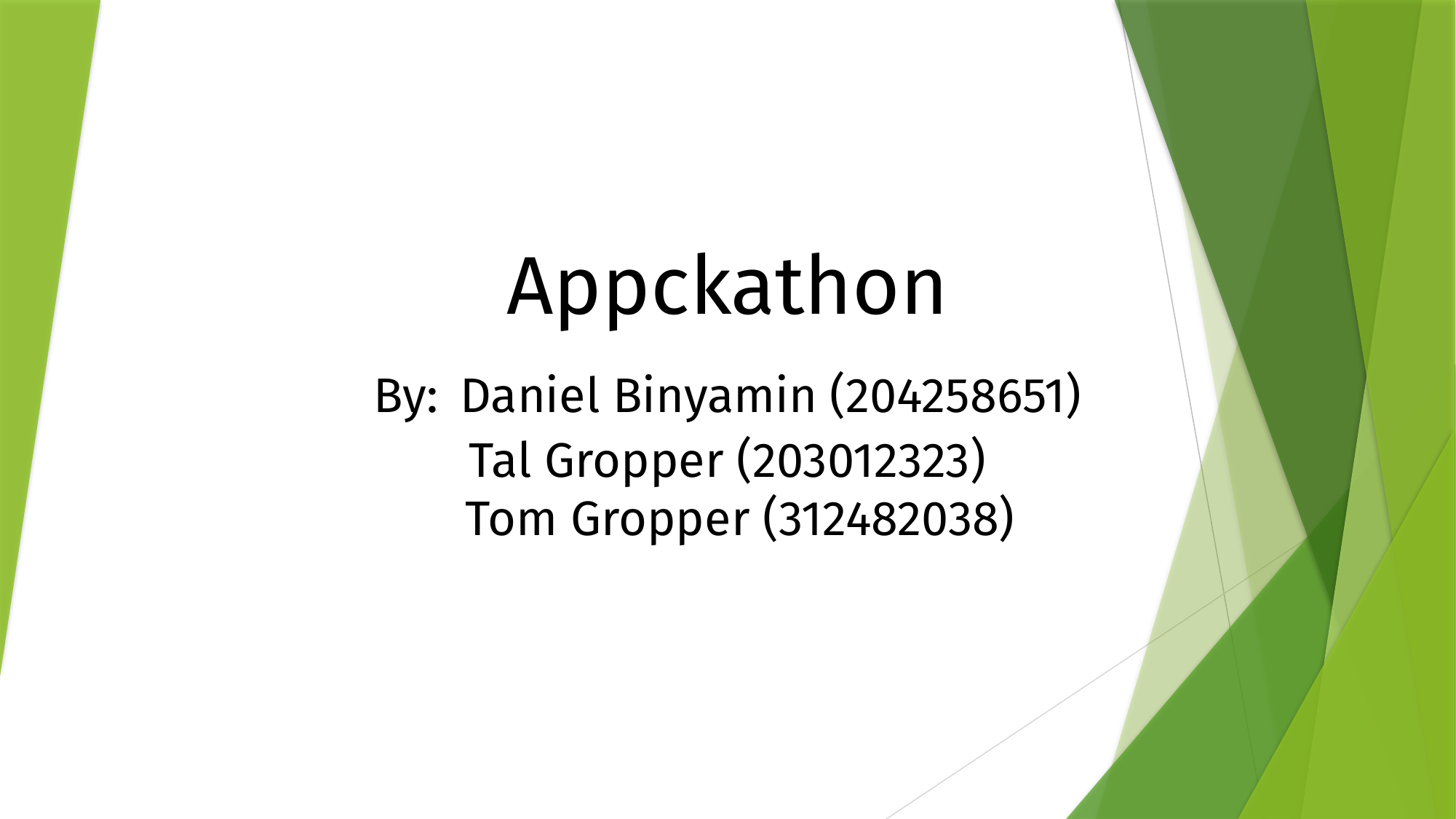

Appckathon
By: Daniel Binyamin (204258651)
Tal Gropper (203012323)
  Tom Gropper (312482038)